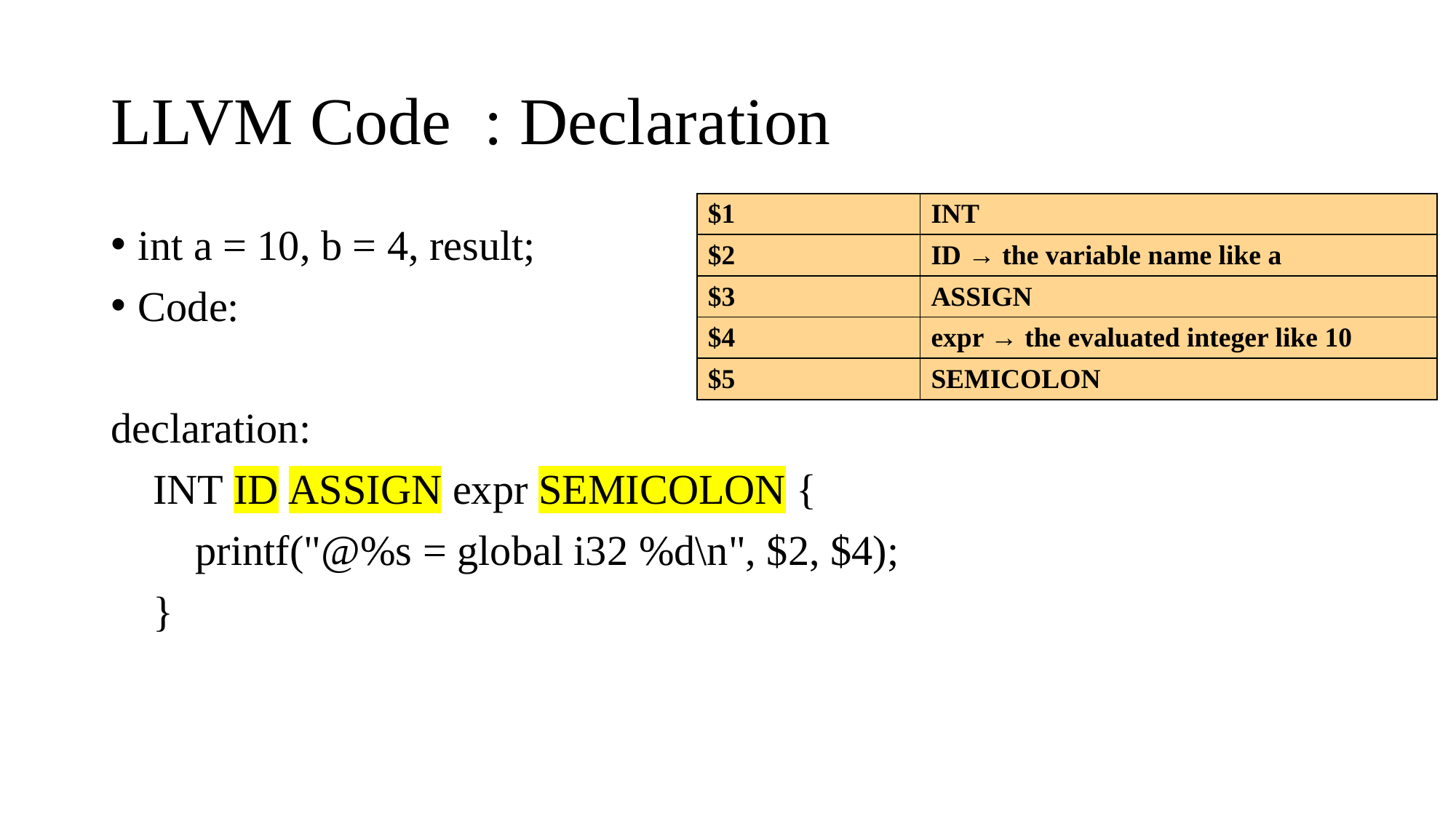

# LLVM Code  : Declaration
| $1 | INT |
| --- | --- |
| $2 | ID → the variable name like a |
| $3 | ASSIGN |
| $4 | expr → the evaluated integer like 10 |
| $5 | SEMICOLON |
int a = 10, b = 4, result;
Code:

declaration:
    INT ID ASSIGN expr SEMICOLON {
        printf("@%s = global i32 %d\n", $2, $4);
    }